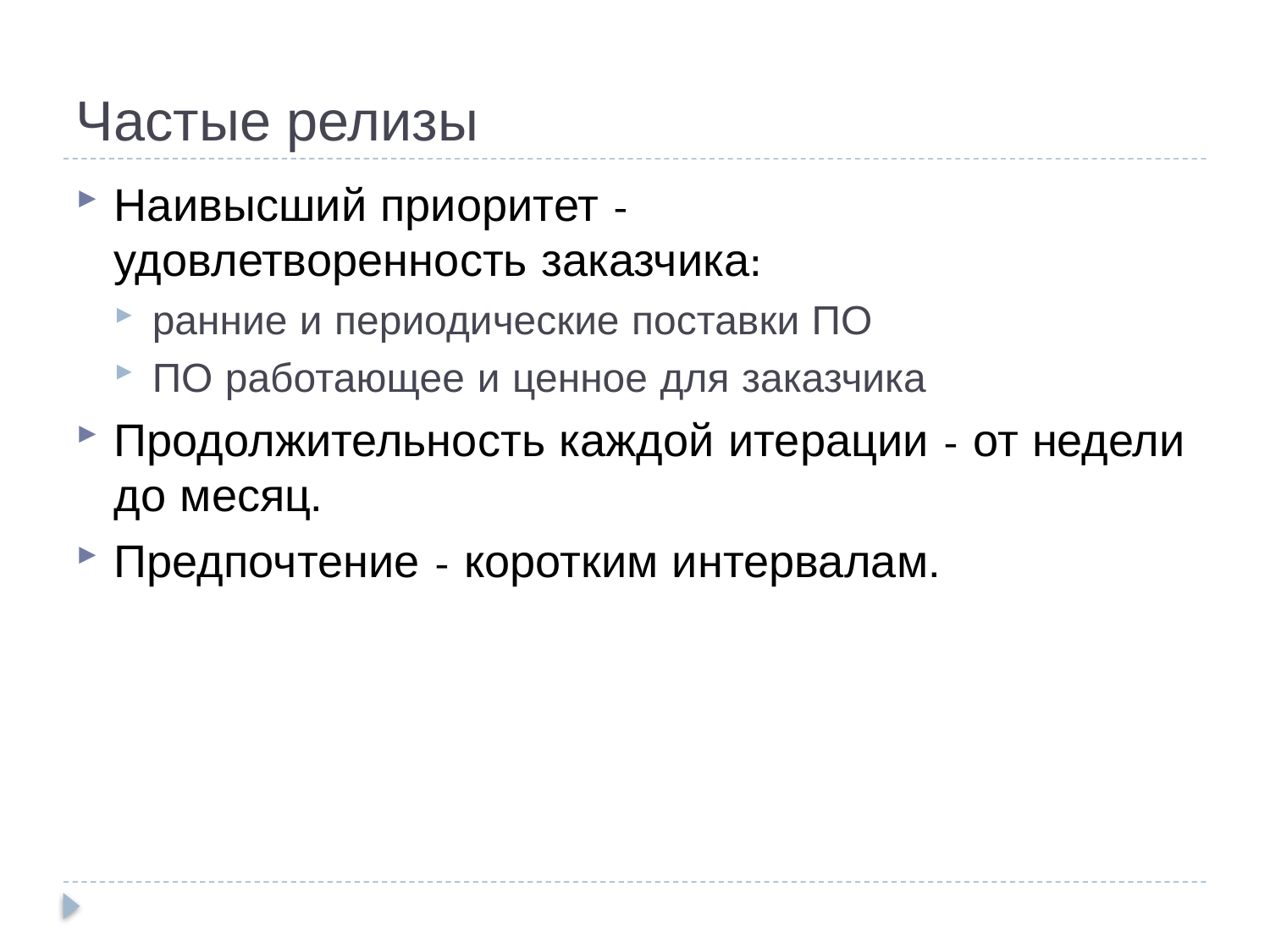

# Частые релизы
Наивысший приоритет -
удовлетворенность заказчика:
ранние и периодические поставки ПО
ПО работающее и ценное для заказчика
Продолжительность каждой итерации - от недели до месяц.
Предпочтение - коротким интервалам.